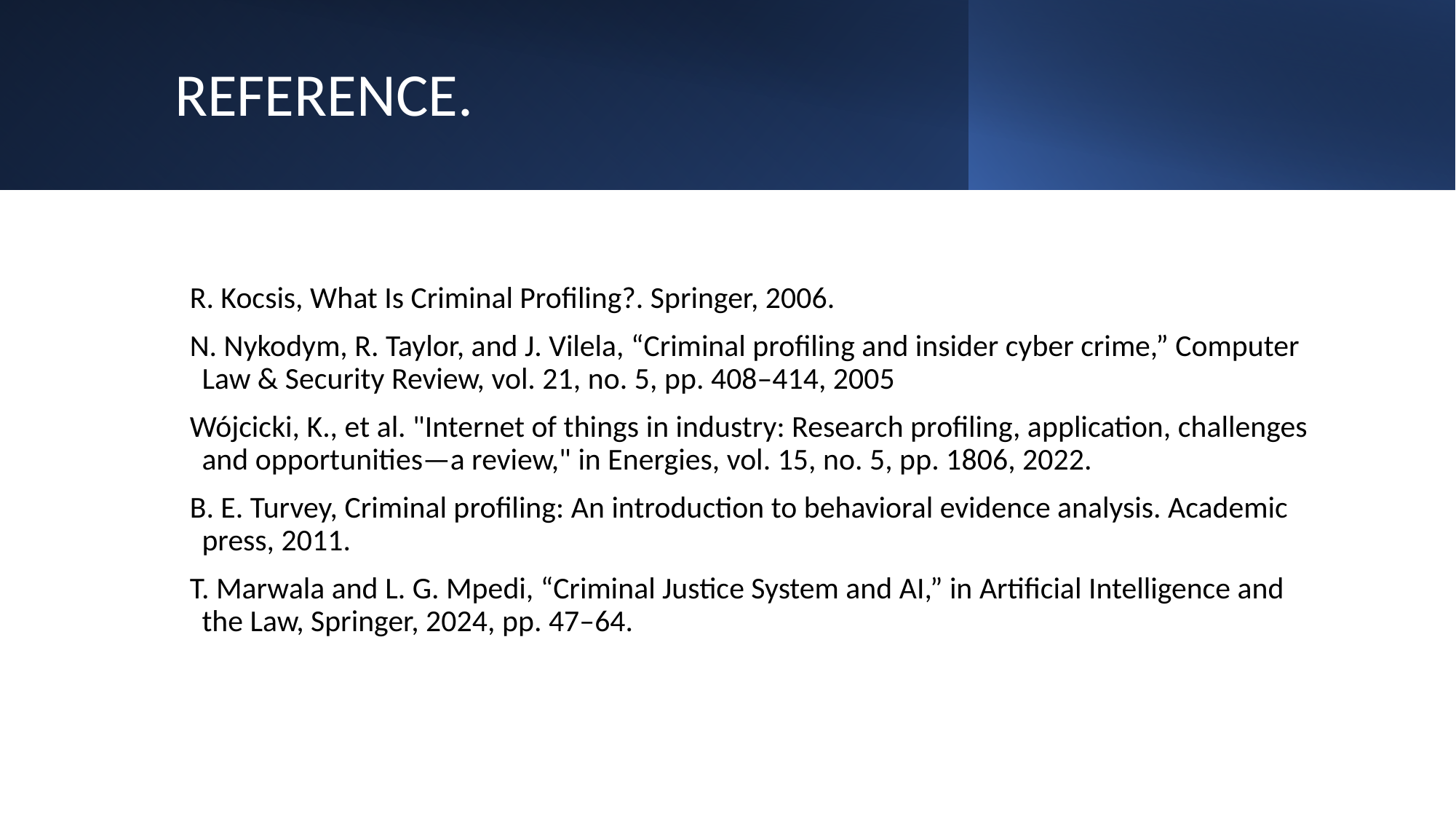

# REFERENCE.
R. Kocsis, What Is Criminal Profiling?. Springer, 2006.
N. Nykodym, R. Taylor, and J. Vilela, “Criminal profiling and insider cyber crime,” Computer Law & Security Review, vol. 21, no. 5, pp. 408–414, 2005
Wójcicki, K., et al. "Internet of things in industry: Research profiling, application, challenges and opportunities—a review," in Energies, vol. 15, no. 5, pp. 1806, 2022.
B. E. Turvey, Criminal profiling: An introduction to behavioral evidence analysis. Academic press, 2011.
T. Marwala and L. G. Mpedi, “Criminal Justice System and AI,” in Artificial Intelligence and the Law, Springer, 2024, pp. 47–64.